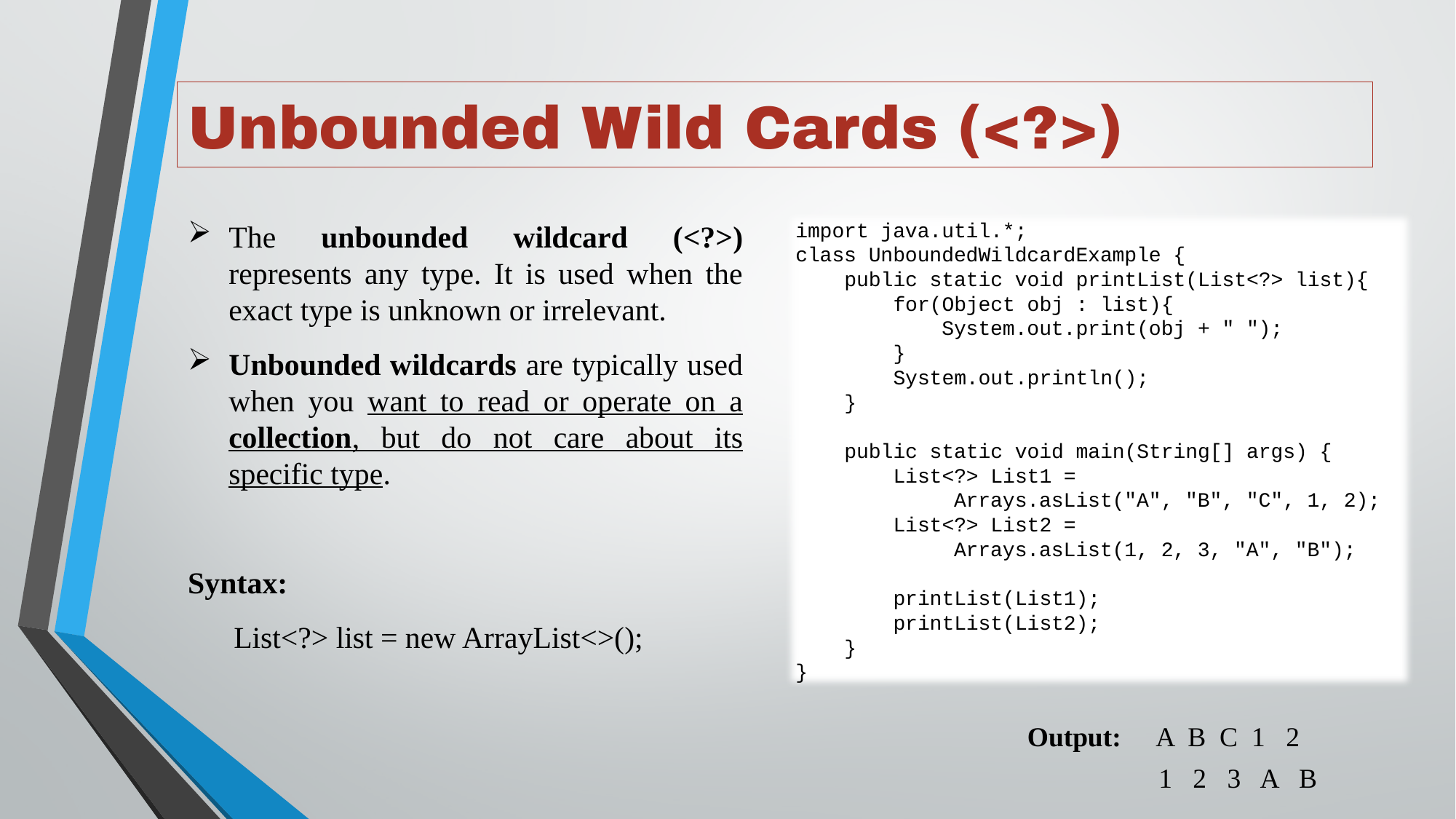

# Unbounded Wild Cards (<?>)
import java.util.*;
class UnboundedWildcardExample {
    public static void printList(List<?> list){
        for(Object obj : list){
            System.out.print(obj + " ");
        }
        System.out.println();
    }

    public static void main(String[] args) {
        List<?> List1 =
             Arrays.asList("A", "B", "C", 1, 2);
        List<?> List2 =
             Arrays.asList(1, 2, 3, "A", "B");

        printList(List1);
        printList(List2);
    }
}
The unbounded wildcard (<?>) represents any type. It is used when the exact type is unknown or irrelevant.
Unbounded wildcards are typically used when you want to read or operate on a collection, but do not care about its specific type.

Syntax:
      List<?> list = new ArrayList<>();
Output:     A  B  C  1   2
                   1   2   3   A   B